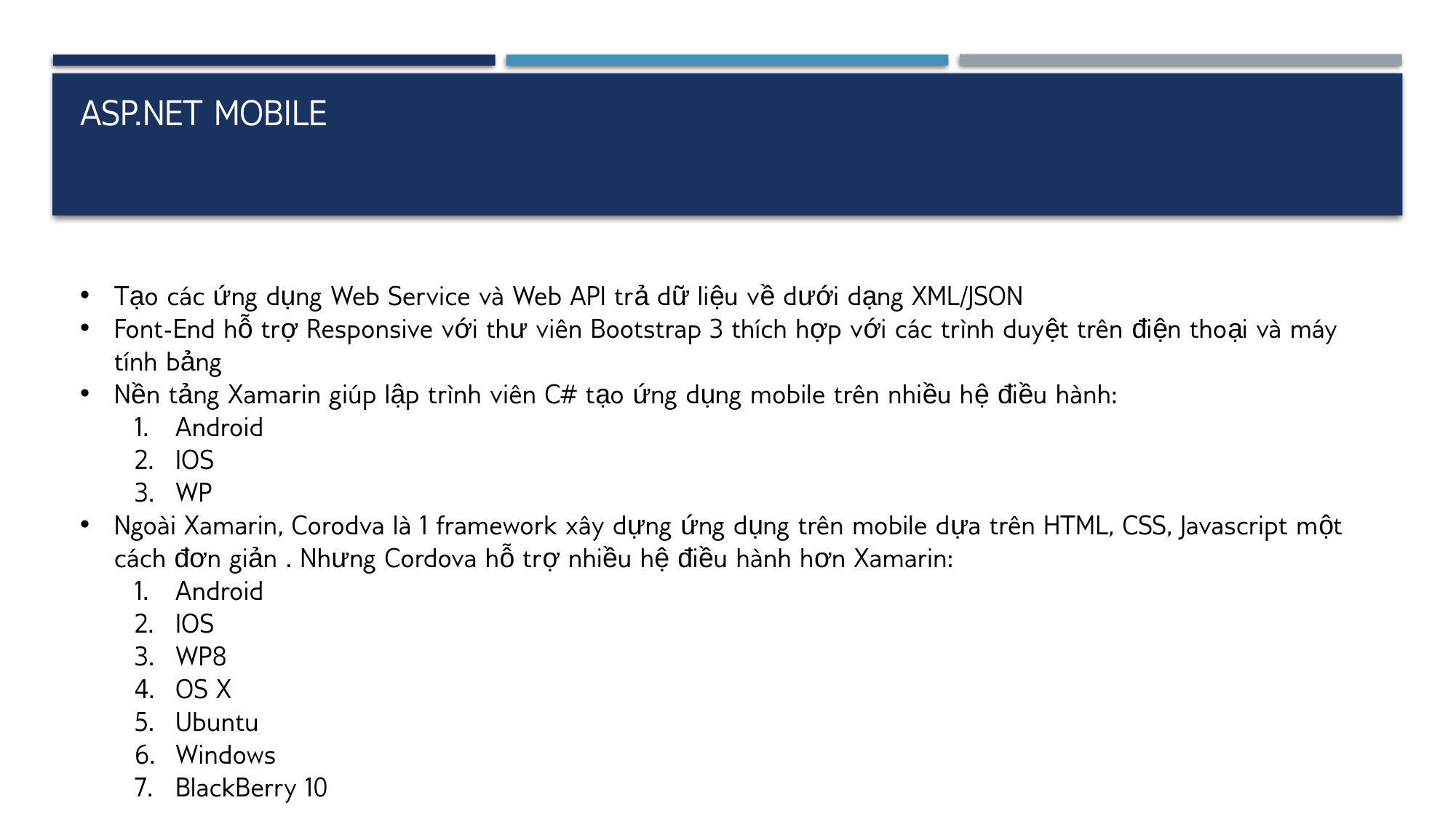

# ASP.NET Mobile
Tạo các ứng dụng Web Service và Web API trả dữ liệu về dưới dạng XML/JSON
Font-End hỗ trợ Responsive với thư viên Bootstrap 3 thích hợp với các trình duyệt trên điện thoại và máy tính bảng
Nền tảng Xamarin giúp lập trình viên C# tạo ứng dụng mobile trên nhiều hệ điều hành:
Android
IOS
WP
Ngoài Xamarin, Corodva là 1 framework xây dựng ứng dụng trên mobile dựa trên HTML, CSS, Javascript một cách đơn giản . Nhưng Cordova hỗ trợ nhiều hệ điều hành hơn Xamarin:
Android
IOS
WP8
OS X
Ubuntu
Windows
BlackBerry 10